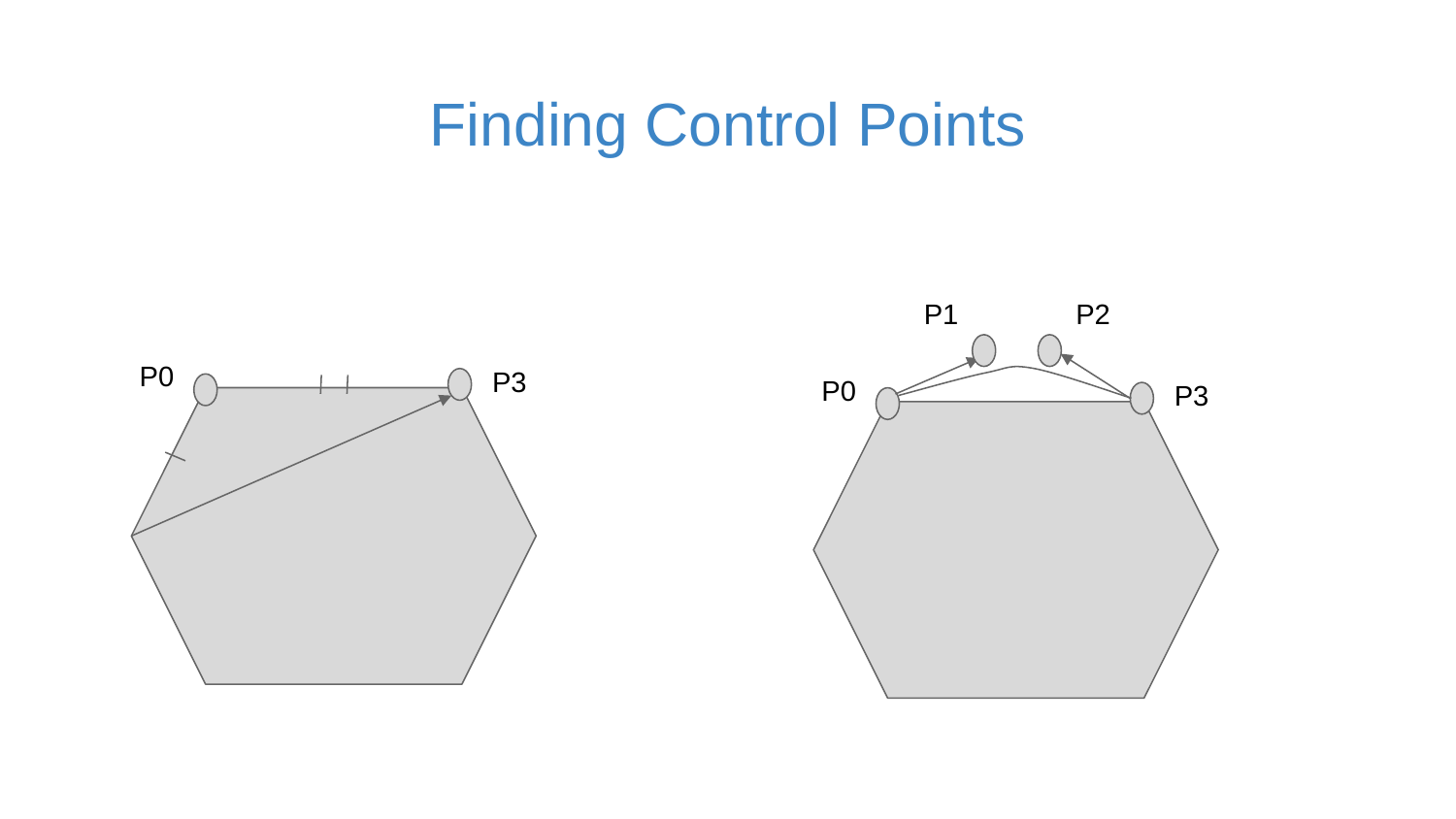

# Finding Control Points
P1
P2

P0
P3
P0
P3